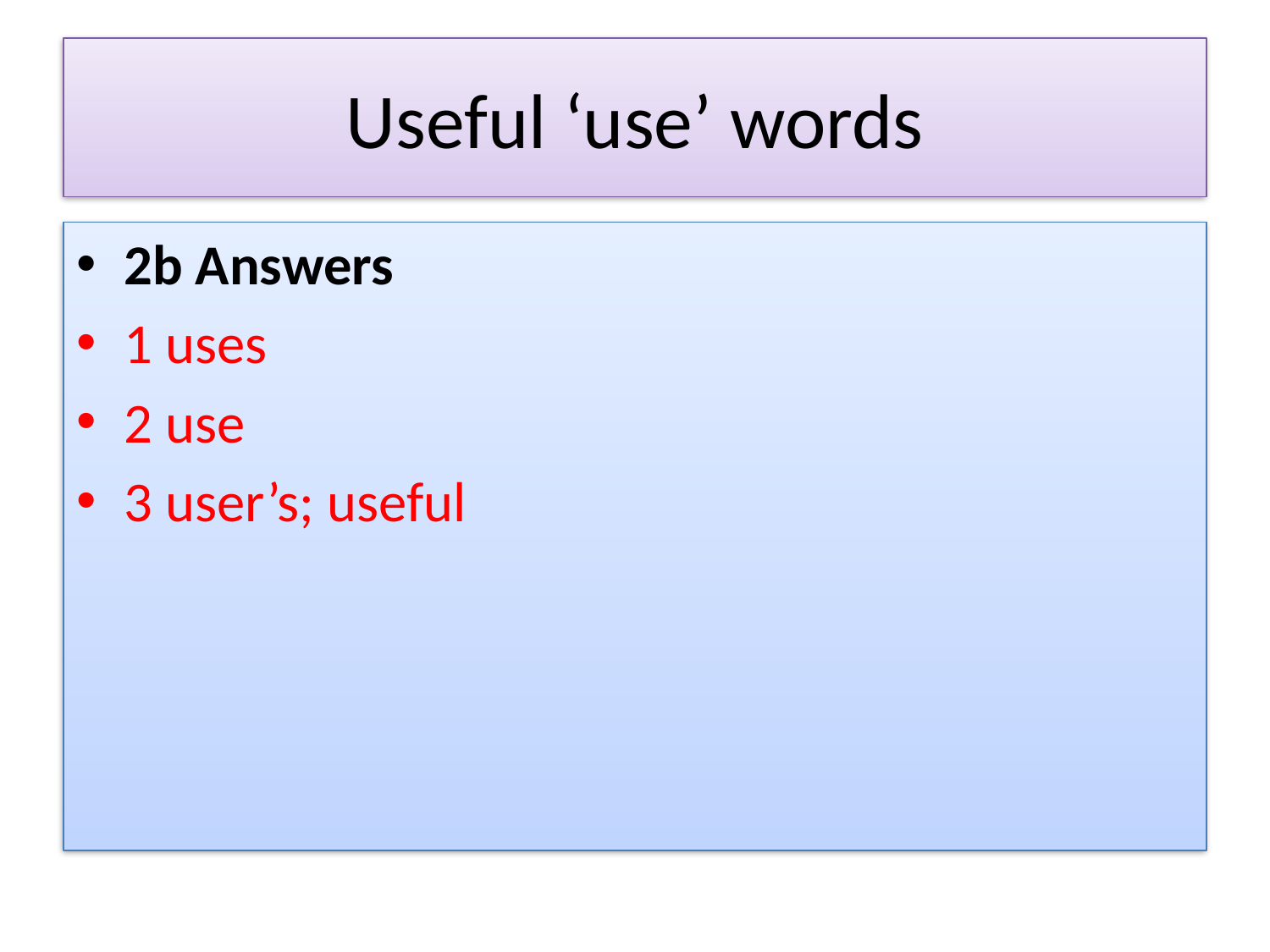

# Useful ‘use’ words
2b Answers
1 uses
2 use
3 user’s; useful